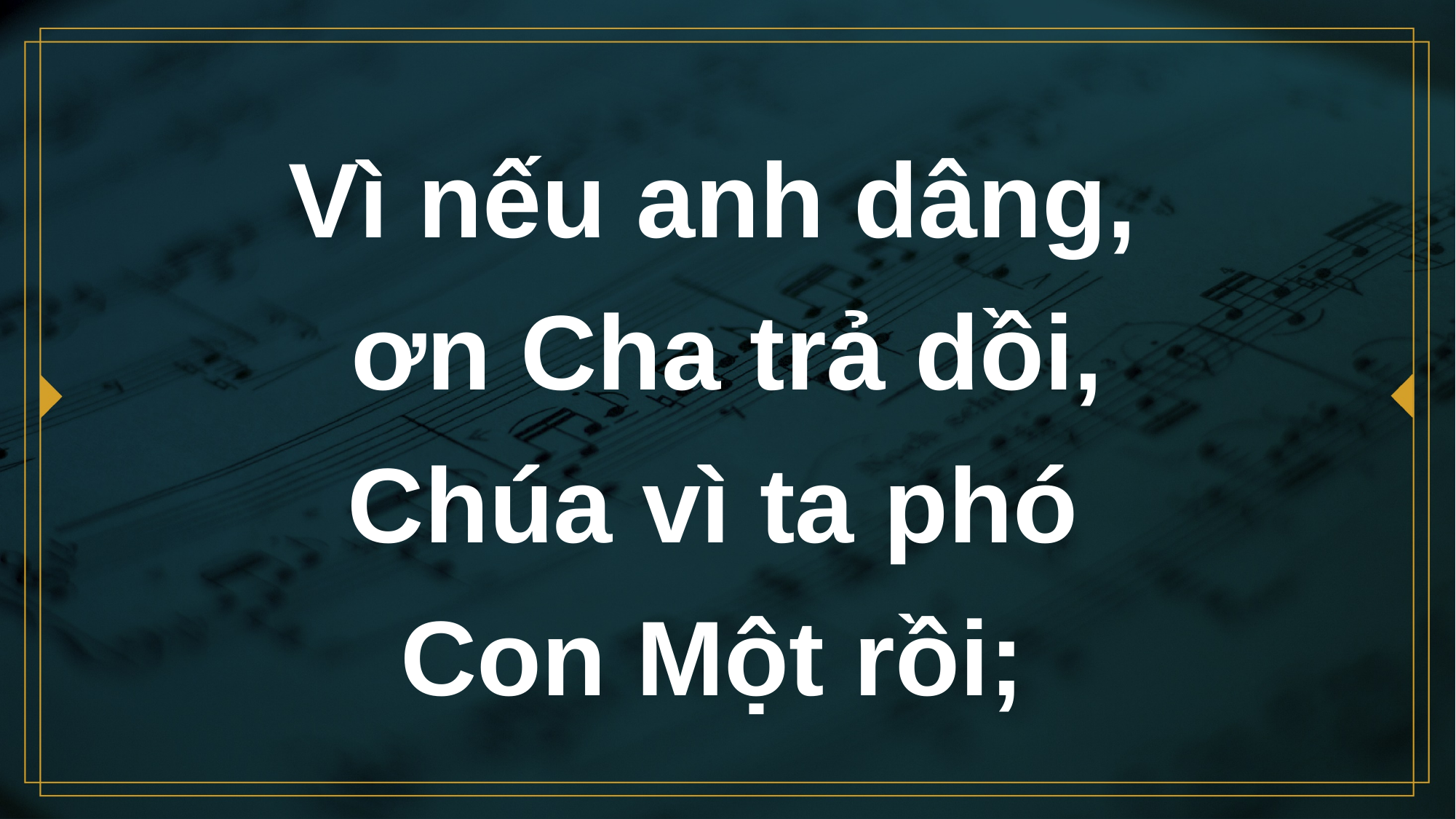

# Vì nếu anh dâng, ơn Cha trả dồi, Chúa vì ta phó Con Một rồi;